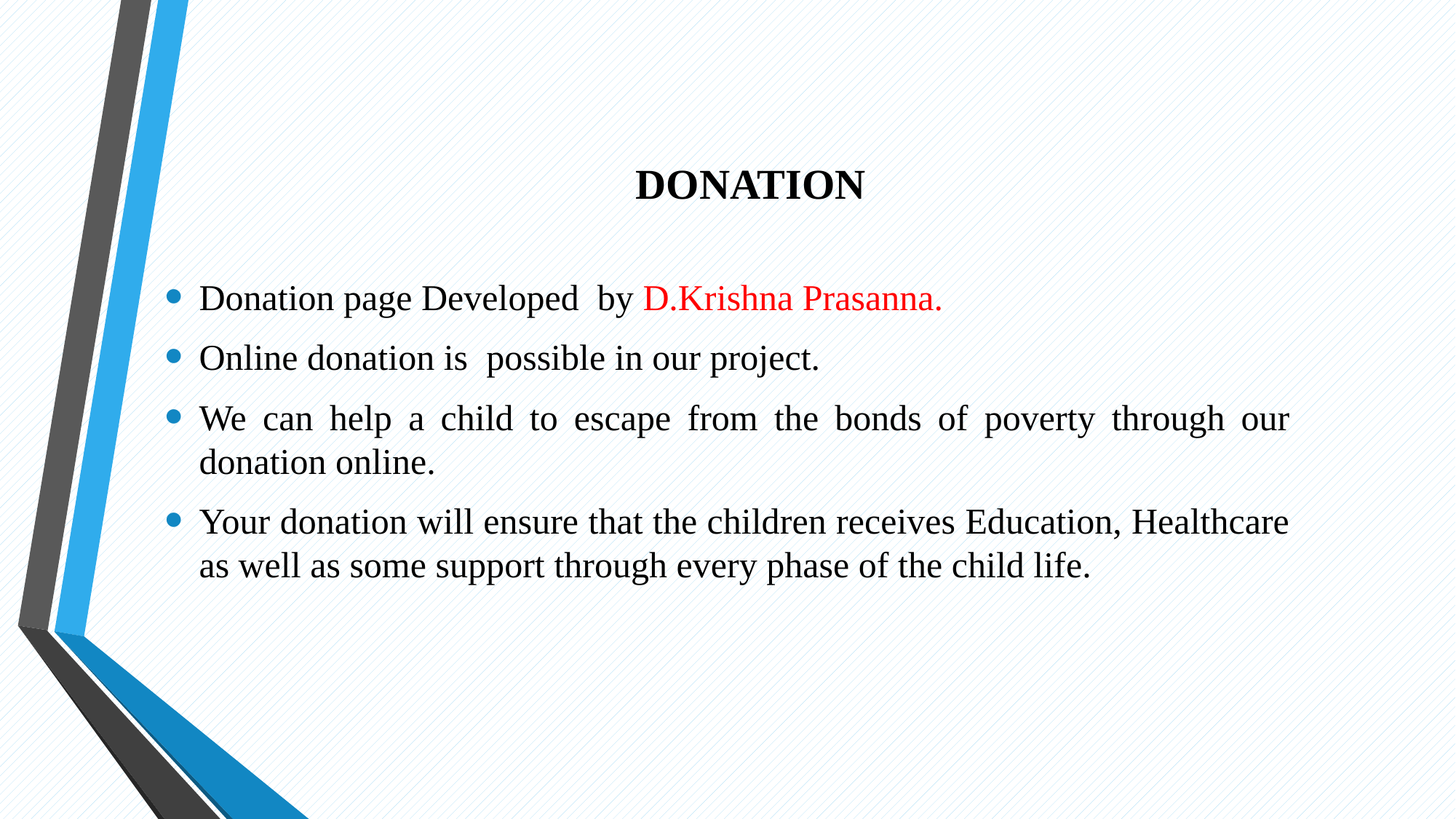

# DONATION
Donation page Developed  by D.Krishna Prasanna.
Online donation is  possible in our project.
We can help a child to escape from the bonds of poverty through our donation online.
Your donation will ensure that the children receives Education, Healthcare as well as some support through every phase of the child life.